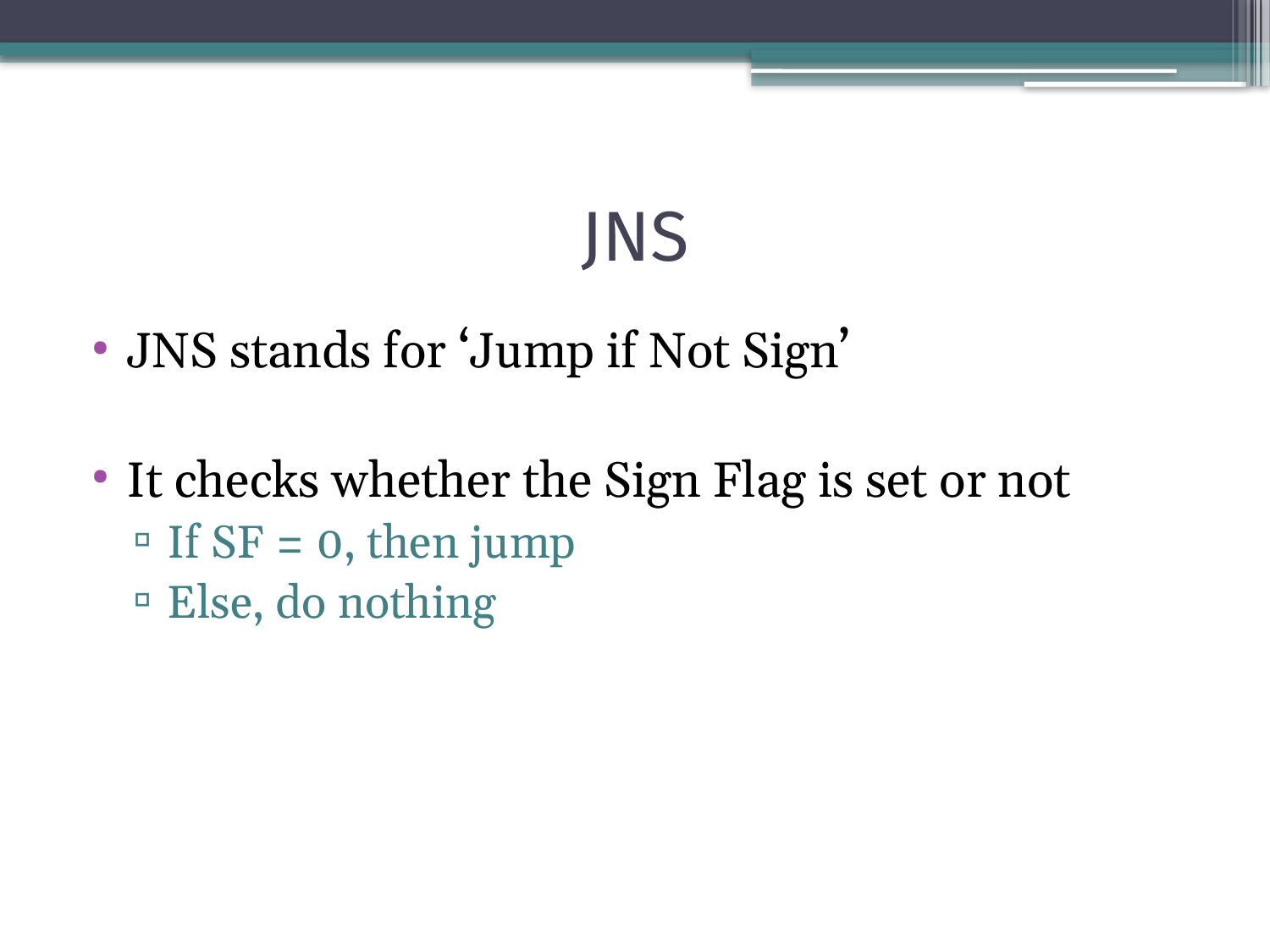

# JNS
JNS stands for ‘Jump if Not Sign’

It checks whether the Sign Flag is set or not
If SF = 0, then jump
Else, do nothing